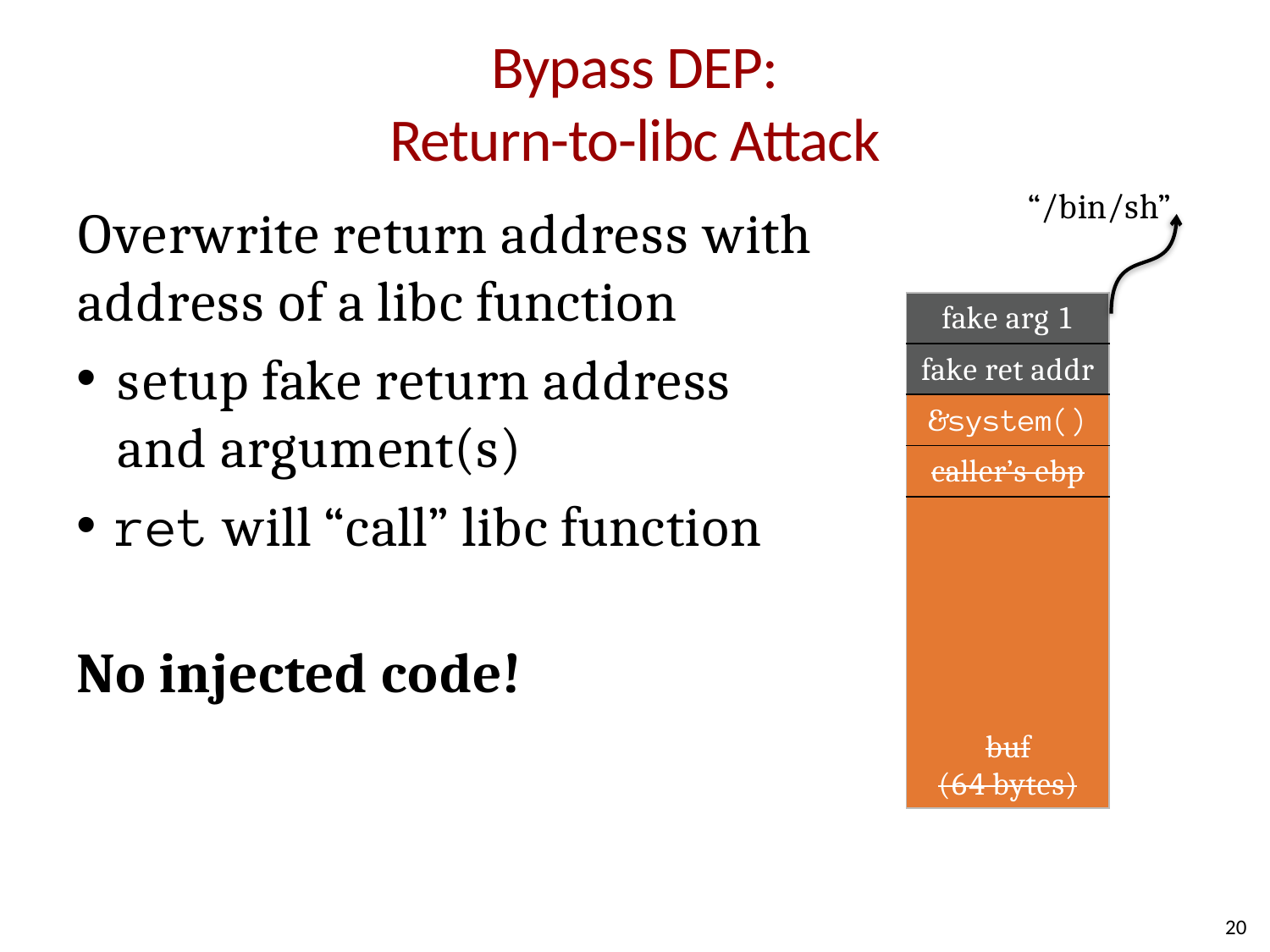

# Bypass DEP: Return-to-libc Attack
“/bin/sh”
Overwrite return address with address of a libc function
setup fake return address and argument(s)
ret will “call” libc function
No injected code!
| fake arg 1 |
| --- |
| fake ret addr |
| &system() |
| caller’s ebp |
| buf (64 bytes) |
20